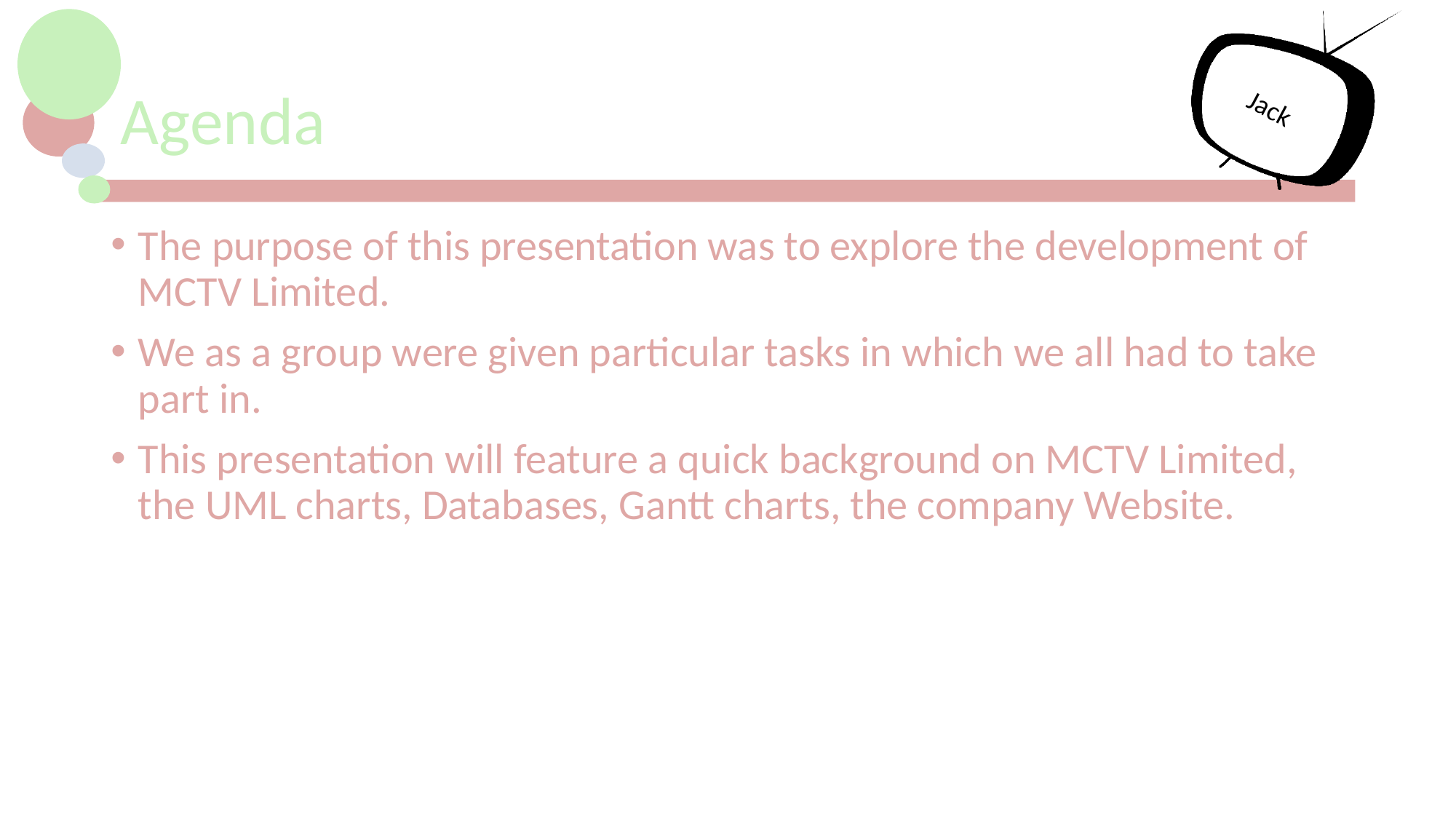

# Agenda
Jack
The purpose of this presentation was to explore the development of MCTV Limited.
We as a group were given particular tasks in which we all had to take part in.
This presentation will feature a quick background on MCTV Limited, the UML charts, Databases, Gantt charts, the company Website.